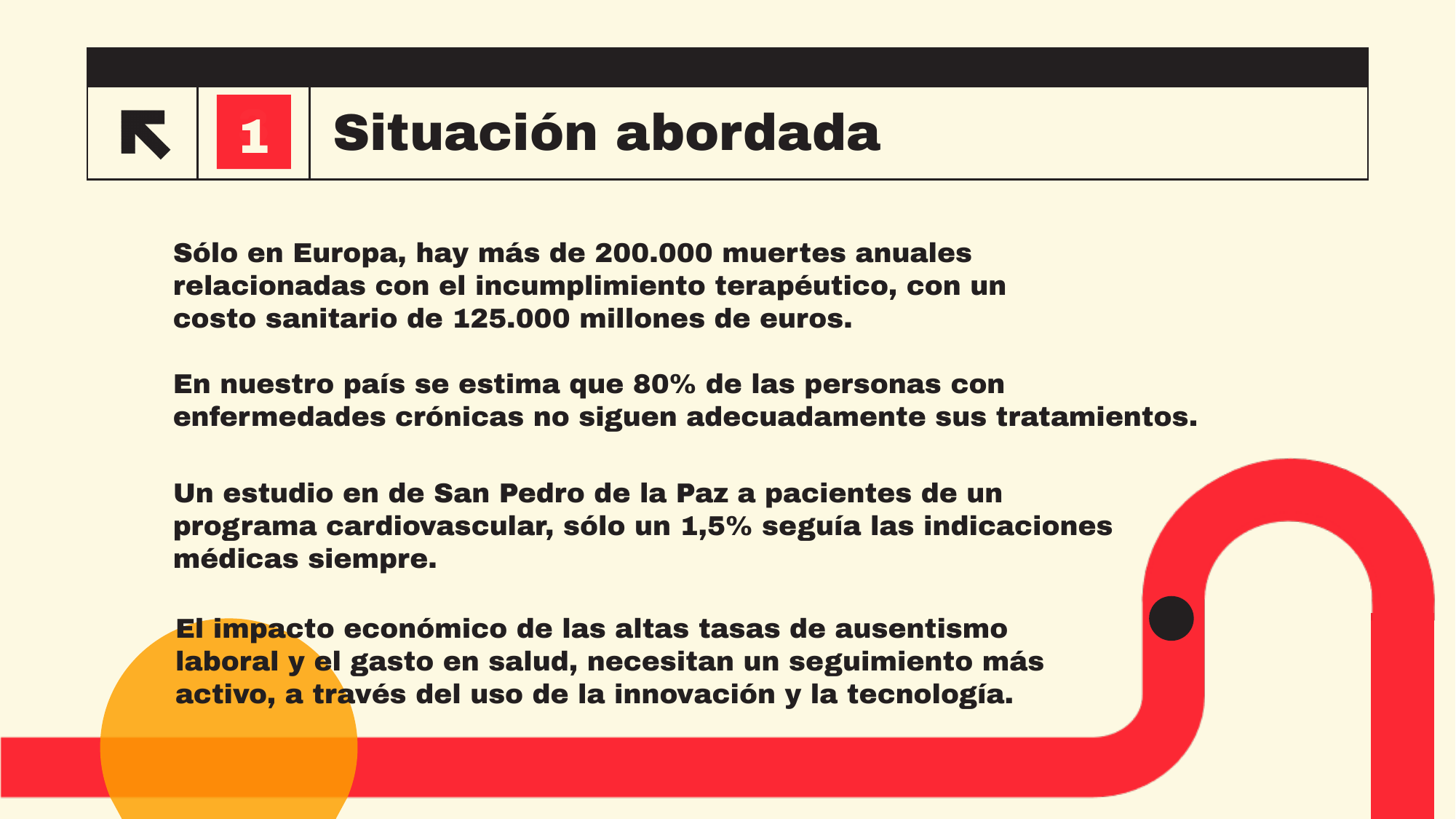

# Situación abordada
3
1
Sólo en Europa, hay más de 200.000 muertes anuales relacionadas con el incumplimiento terapéutico, con un costo sanitario de 125.000 millones de euros.
En nuestro país se estima que 80% de las personas con enfermedades crónicas no siguen adecuadamente sus tratamientos.

Un estudio en de San Pedro de la Paz a pacientes de un programa cardiovascular, sólo un 1,5% seguía las indicaciones médicas siempre.
El impacto económico de las altas tasas de ausentismo laboral y el gasto en salud, necesitan un seguimiento más activo, a través del uso de la innovación y la tecnología.